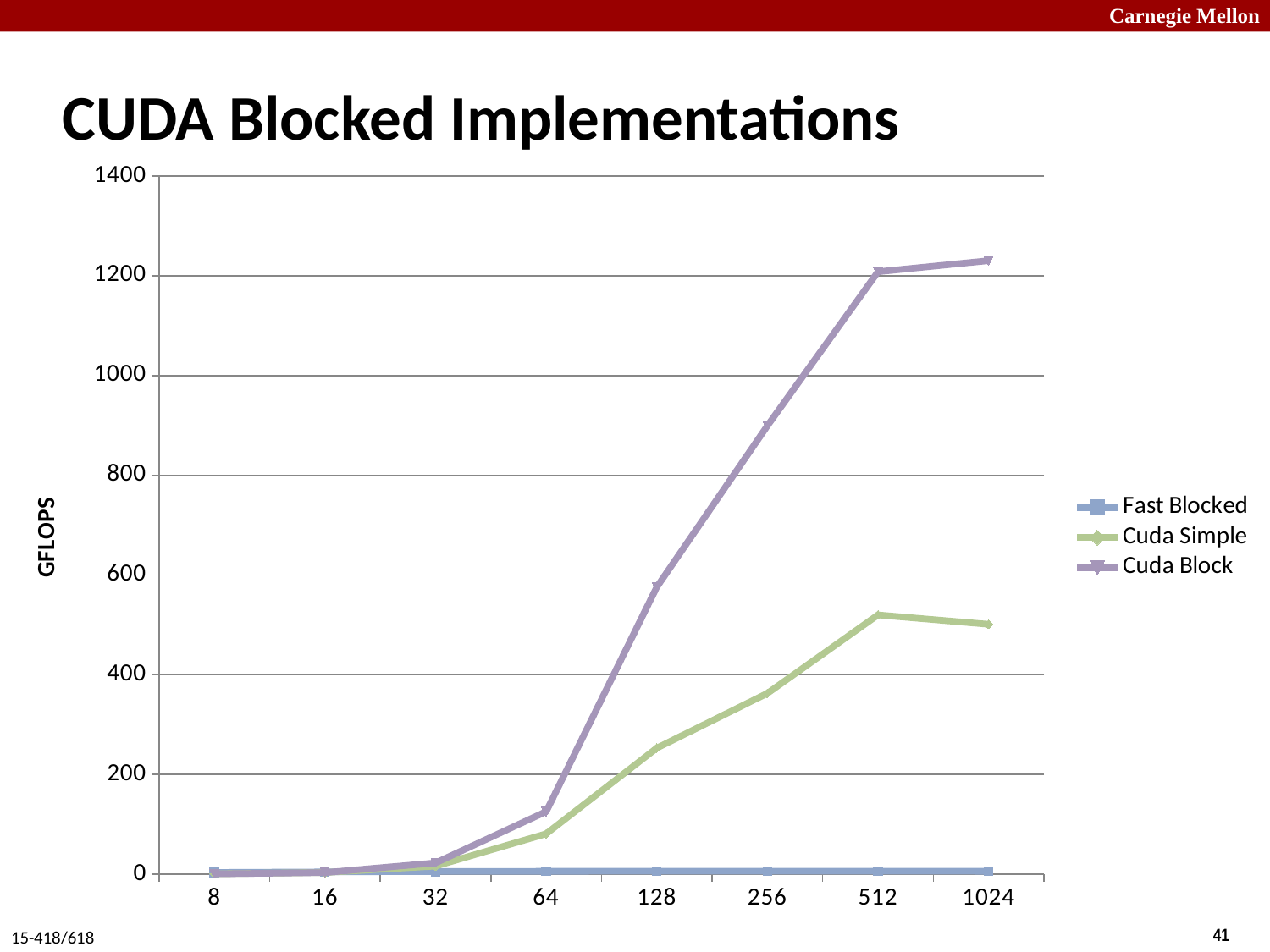

# CUDA Blocked Implementations

### Chart

| Category | Fast Blocked | Cuda Simple | Cuda Block |
|---|---|---|---|
| 8.0 | 3.13 | 0.44 | 0.36 |
| 16.0 | 4.31 | 3.04 | 2.87 |
| 32.0 | 5.05 | 15.79 | 22.28 |
| 64.0 | 5.49 | 80.78 | 125.24 |
| 128.0 | 5.6 | 252.63 | 575.49 |
| 256.0 | 5.649999999999998 | 362.58 | 899.28 |
| 512.0 | 5.769999999999999 | 519.8 | 1208.21 |
| 1024.0 | 5.45 | 501.01 | 1230.35 |